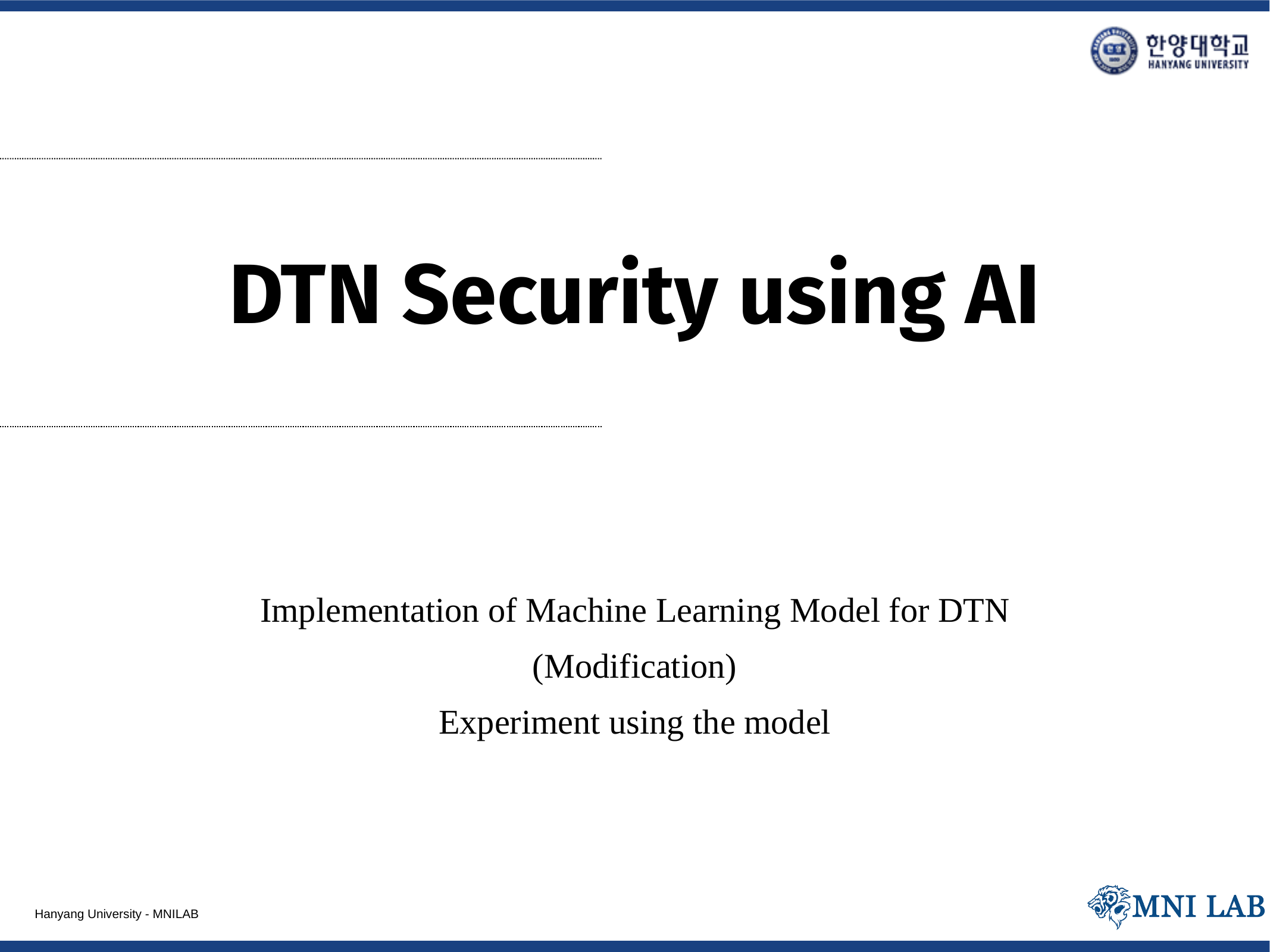

# DTN Security using AI
Implementation of Machine Learning Model for DTN
(Modification)
Experiment using the model